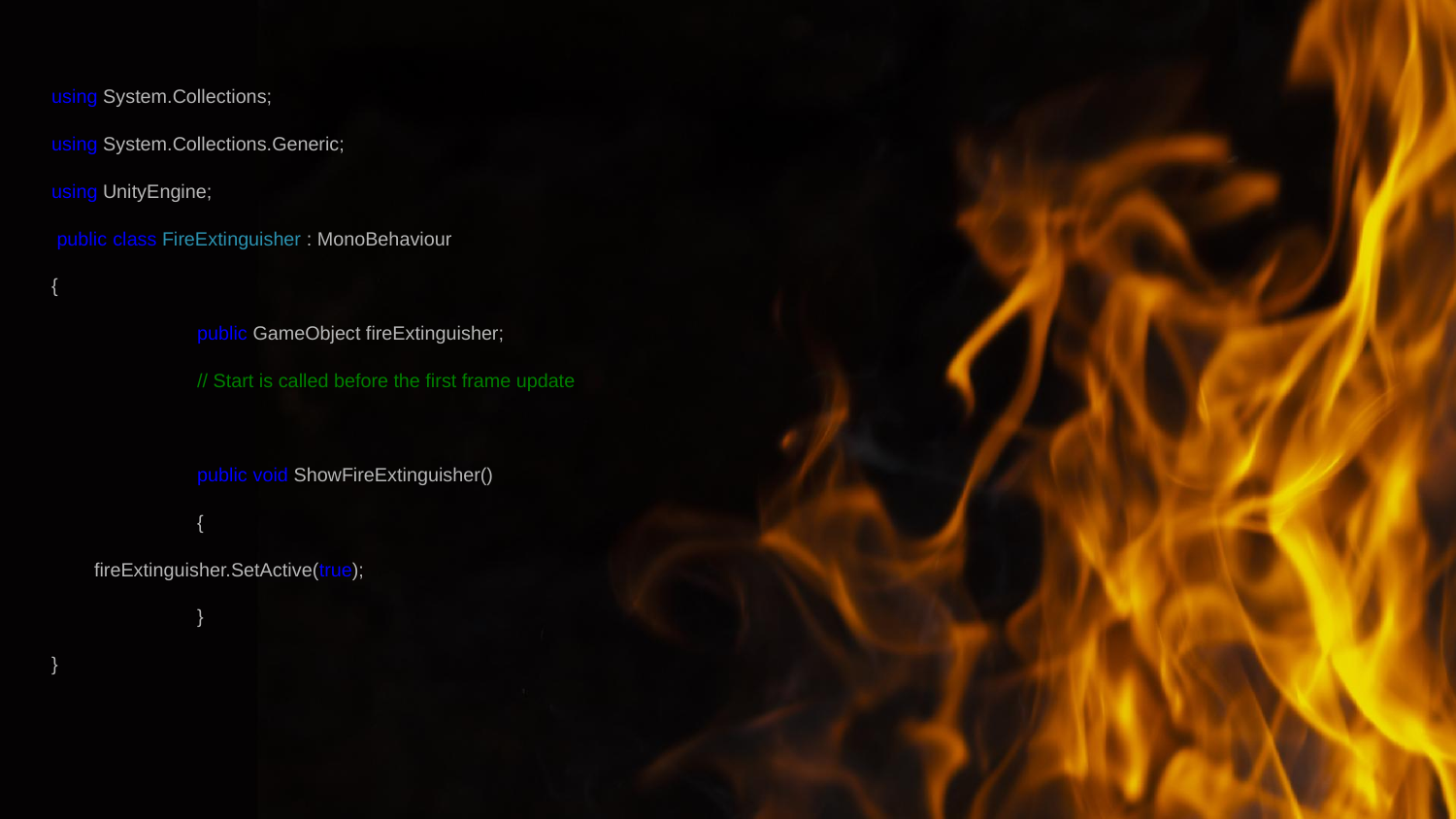

using System.Collections;
using System.Collections.Generic;
using UnityEngine;
 public class FireExtinguisher : MonoBehaviour
{
	public GameObject fireExtinguisher;
	// Start is called before the first frame update

	public void ShowFireExtinguisher()
	{
        fireExtinguisher.SetActive(true);
	}
}